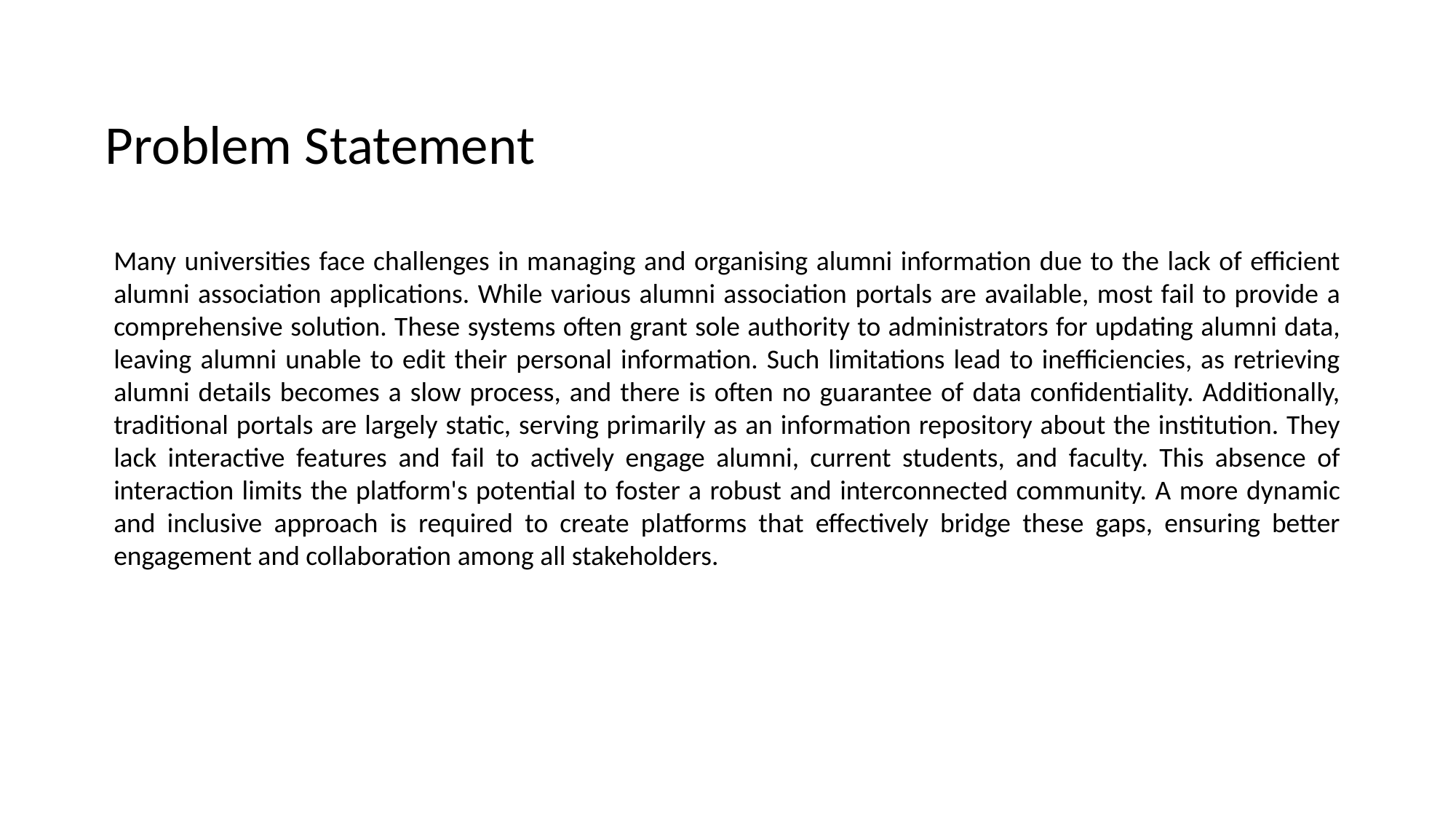

# Problem Statement
Many universities face challenges in managing and organising alumni information due to the lack of efficient alumni association applications. While various alumni association portals are available, most fail to provide a comprehensive solution. These systems often grant sole authority to administrators for updating alumni data, leaving alumni unable to edit their personal information. Such limitations lead to inefficiencies, as retrieving alumni details becomes a slow process, and there is often no guarantee of data confidentiality. Additionally, traditional portals are largely static, serving primarily as an information repository about the institution. They lack interactive features and fail to actively engage alumni, current students, and faculty. This absence of interaction limits the platform's potential to foster a robust and interconnected community. A more dynamic and inclusive approach is required to create platforms that effectively bridge these gaps, ensuring better engagement and collaboration among all stakeholders.